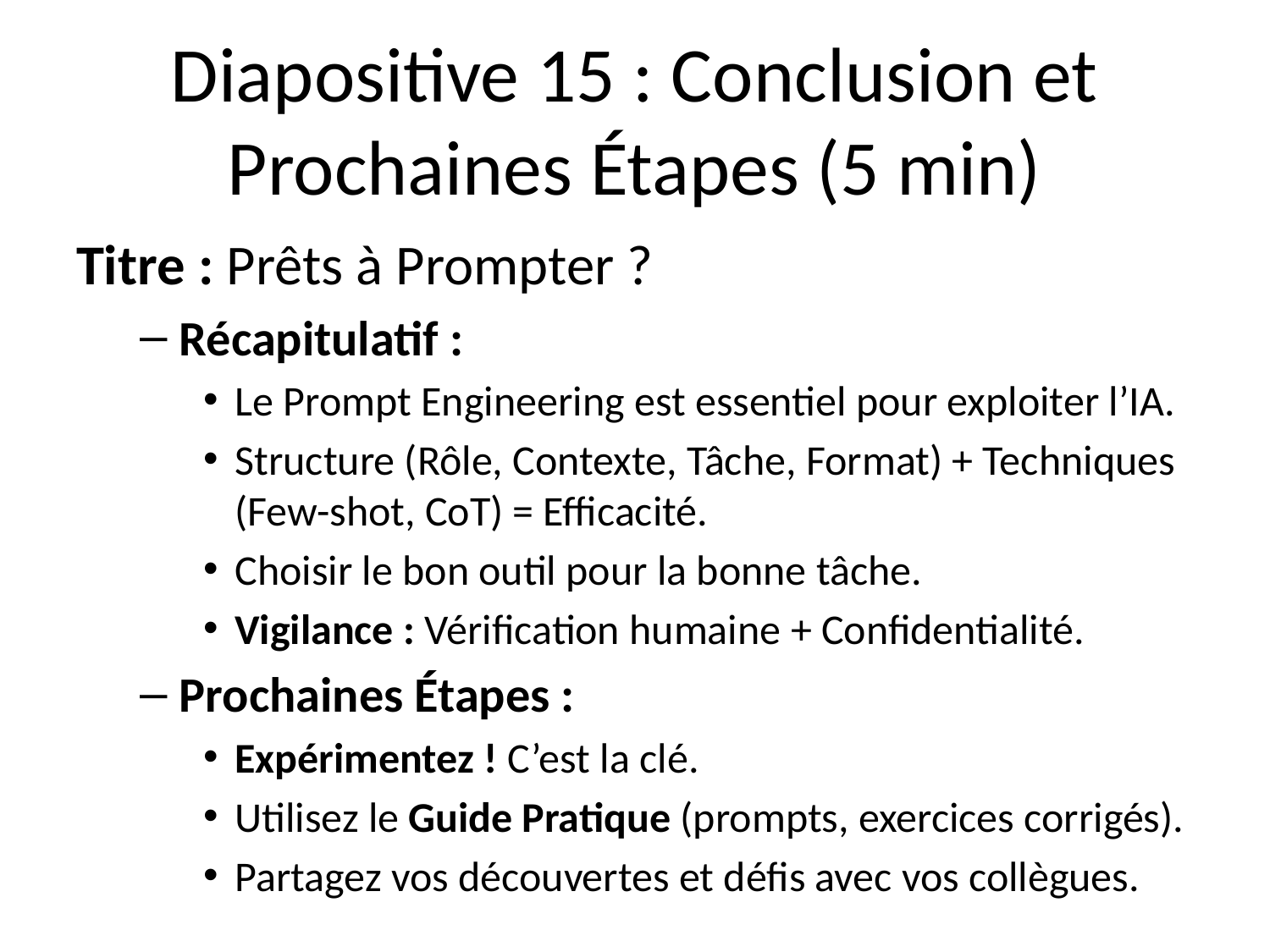

# Diapositive 15 : Conclusion et Prochaines Étapes (5 min)
Titre : Prêts à Prompter ?
Récapitulatif :
Le Prompt Engineering est essentiel pour exploiter l’IA.
Structure (Rôle, Contexte, Tâche, Format) + Techniques (Few-shot, CoT) = Efficacité.
Choisir le bon outil pour la bonne tâche.
Vigilance : Vérification humaine + Confidentialité.
Prochaines Étapes :
Expérimentez ! C’est la clé.
Utilisez le Guide Pratique (prompts, exercices corrigés).
Partagez vos découvertes et défis avec vos collègues.